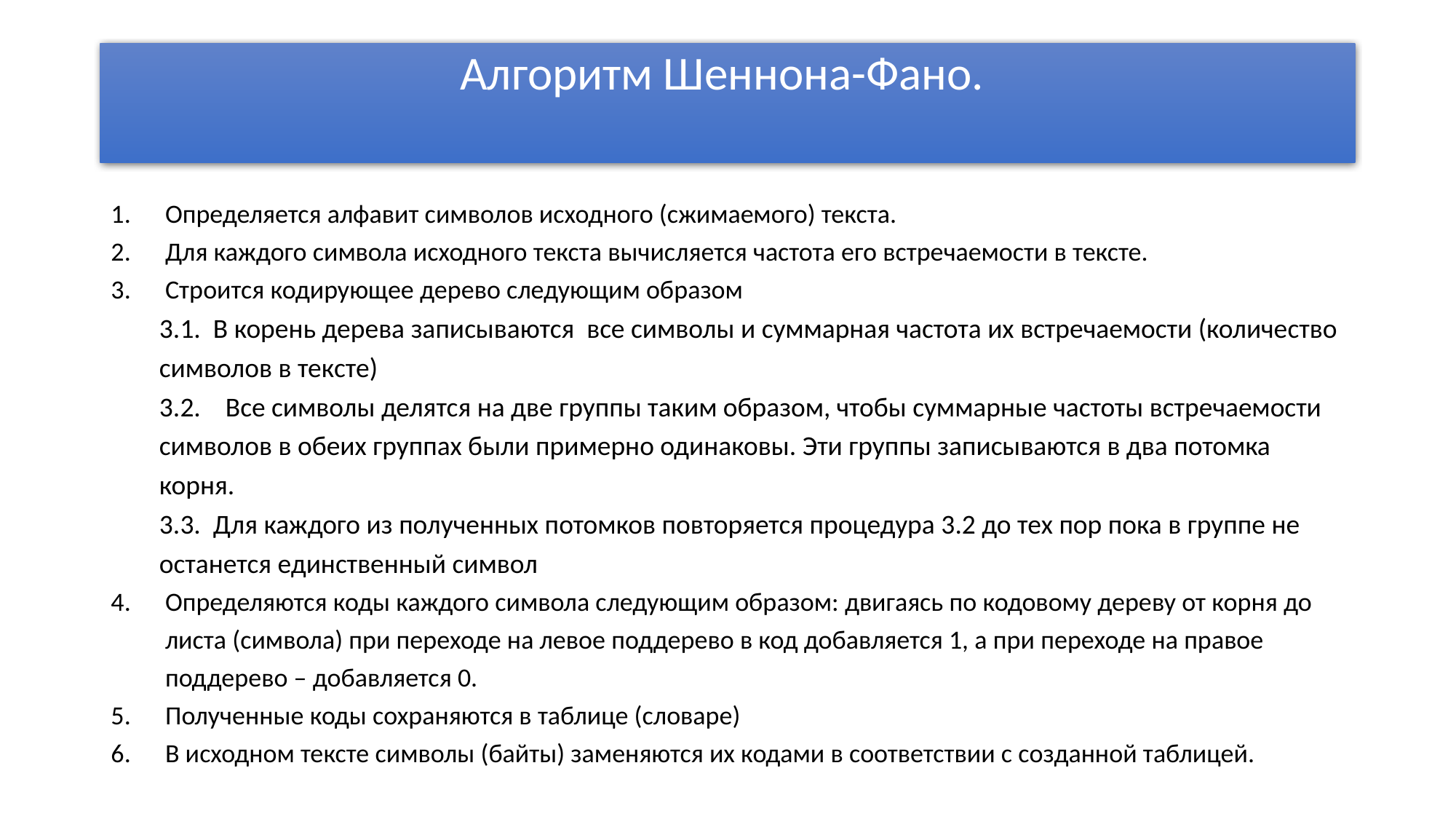

# Алгоритм Шеннона-Фано.
Определяется алфавит символов исходного (сжимаемого) текста.
Для каждого символа исходного текста вычисляется частота его встречаемости в тексте.
Строится кодирующее дерево следующим образом
3.1.  В корень дерева записываются  все символы и суммарная частота их встречаемости (количество символов в тексте)
3.2.    Все символы делятся на две группы таким образом, чтобы суммарные частоты встречаемости символов в обеих группах были примерно одинаковы. Эти группы записываются в два потомка корня.
3.3.  Для каждого из полученных потомков повторяется процедура 3.2 до тех пор пока в группе не останется единственный символ
Определяются коды каждого символа следующим образом: двигаясь по кодовому дереву от корня до листа (символа) при переходе на левое поддерево в код добавляется 1, а при переходе на правое поддерево – добавляется 0.
Полученные коды сохраняются в таблице (словаре)
В исходном тексте символы (байты) заменяются их кодами в соответствии с созданной таблицей.